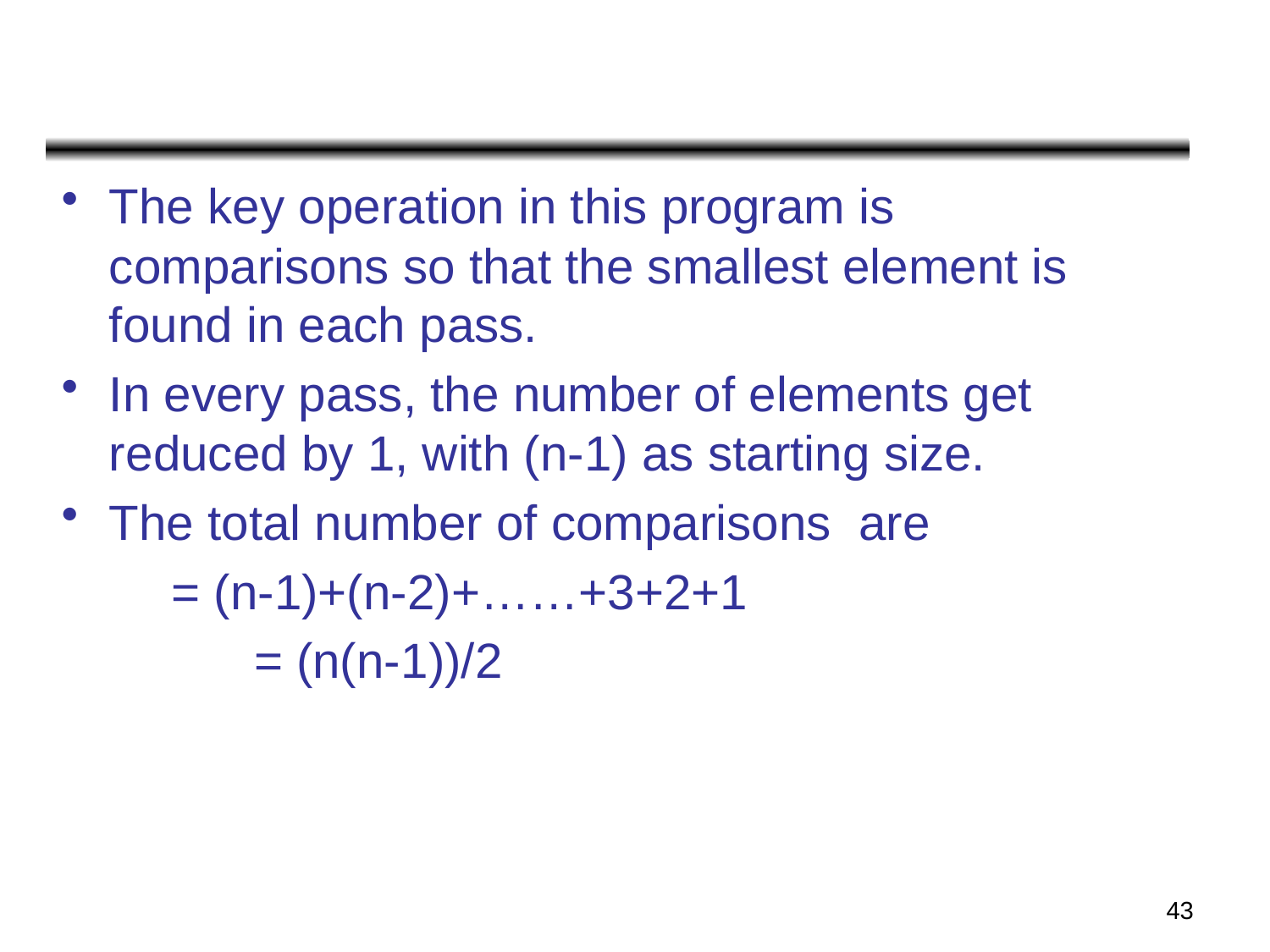

#
The key operation in this program is comparisons so that the smallest element is found in each pass.
In every pass, the number of elements get reduced by 1, with (n-1) as starting size.
The total number of comparisons  are
        = (n-1)+(n-2)+……+3+2+1
              = (n(n-1))/2

43